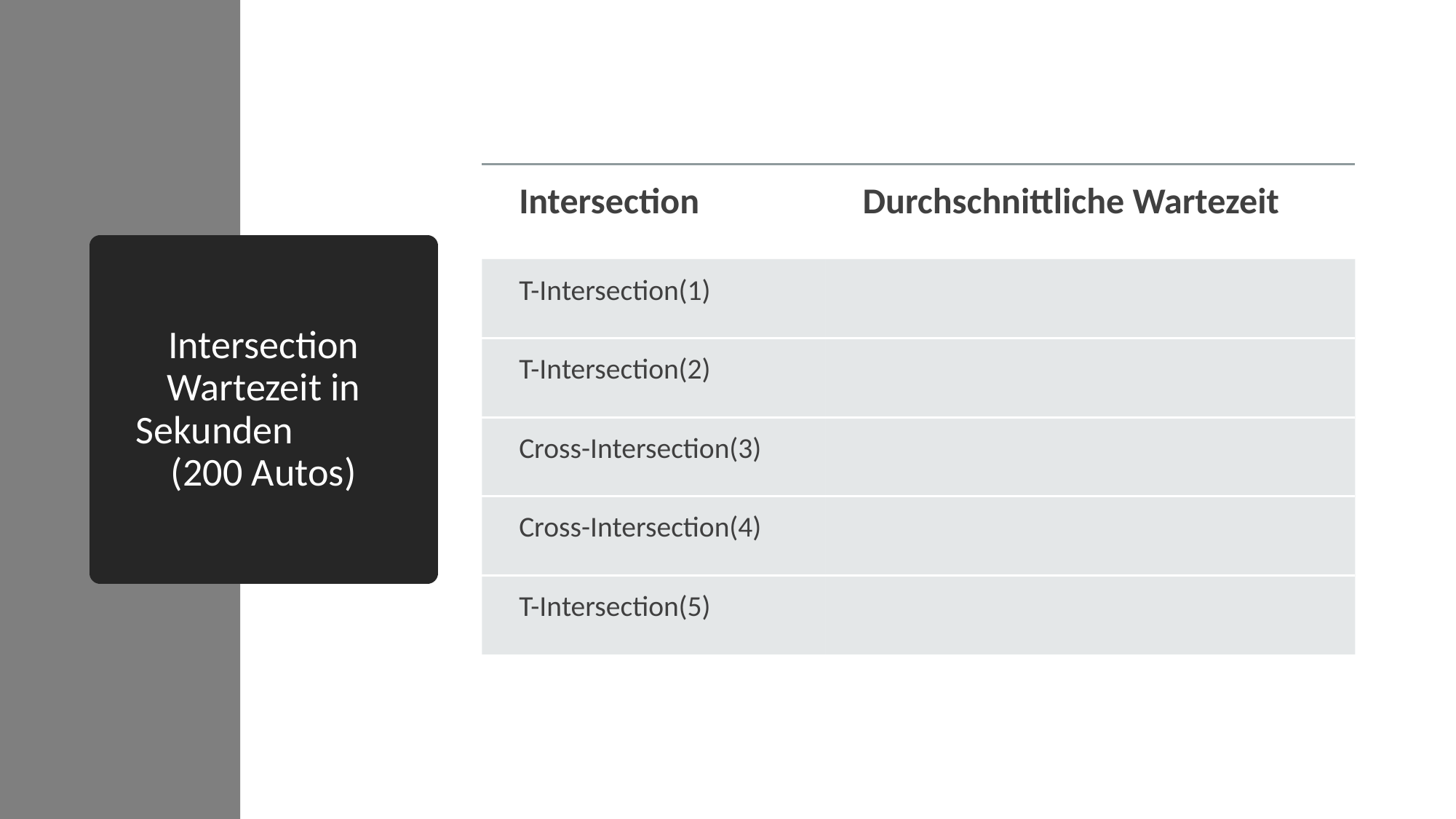

| Intersection | Durchschnittliche Wartezeit |
| --- | --- |
| T-Intersection(1) |  |
| T-Intersection(2) |  |
| Cross-Intersection(3) |  |
| Cross-Intersection(4) |  |
| T-Intersection(5) |  |
# Intersection Wartezeit in Sekunden            (200 Autos)